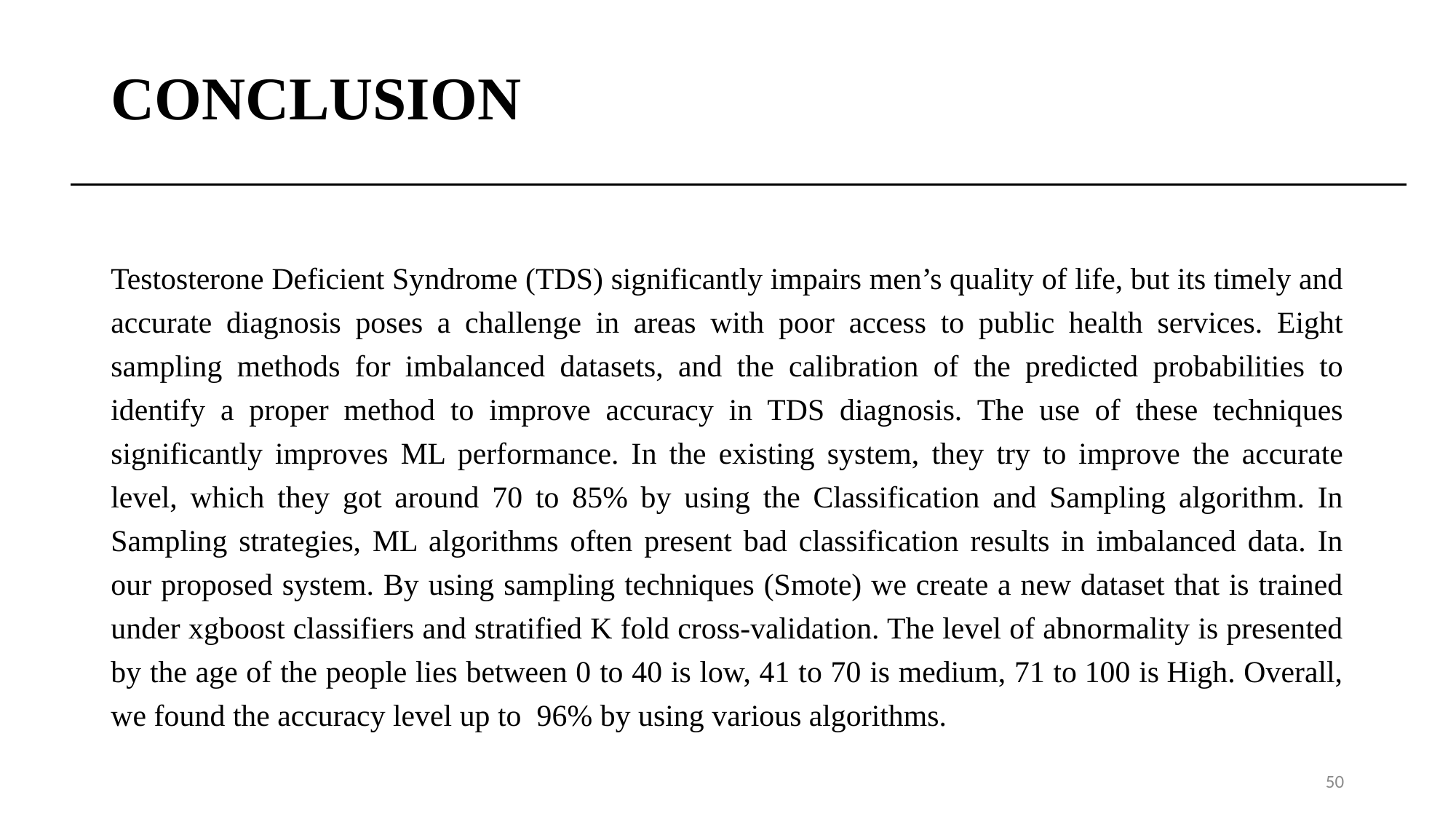

# CONCLUSION
Testosterone Deficient Syndrome (TDS) significantly impairs men’s quality of life, but its timely and accurate diagnosis poses a challenge in areas with poor access to public health services. Eight sampling methods for imbalanced datasets, and the calibration of the predicted probabilities to identify a proper method to improve accuracy in TDS diagnosis. The use of these techniques significantly improves ML performance. In the existing system, they try to improve the accurate level, which they got around 70 to 85% by using the Classification and Sampling algorithm. In Sampling strategies, ML algorithms often present bad classification results in imbalanced data. In our proposed system. By using sampling techniques (Smote) we create a new dataset that is trained under xgboost classifiers and stratified K fold cross-validation. The level of abnormality is presented by the age of the people lies between 0 to 40 is low, 41 to 70 is medium, 71 to 100 is High. Overall, we found the accuracy level up to  96% by using various algorithms.
50